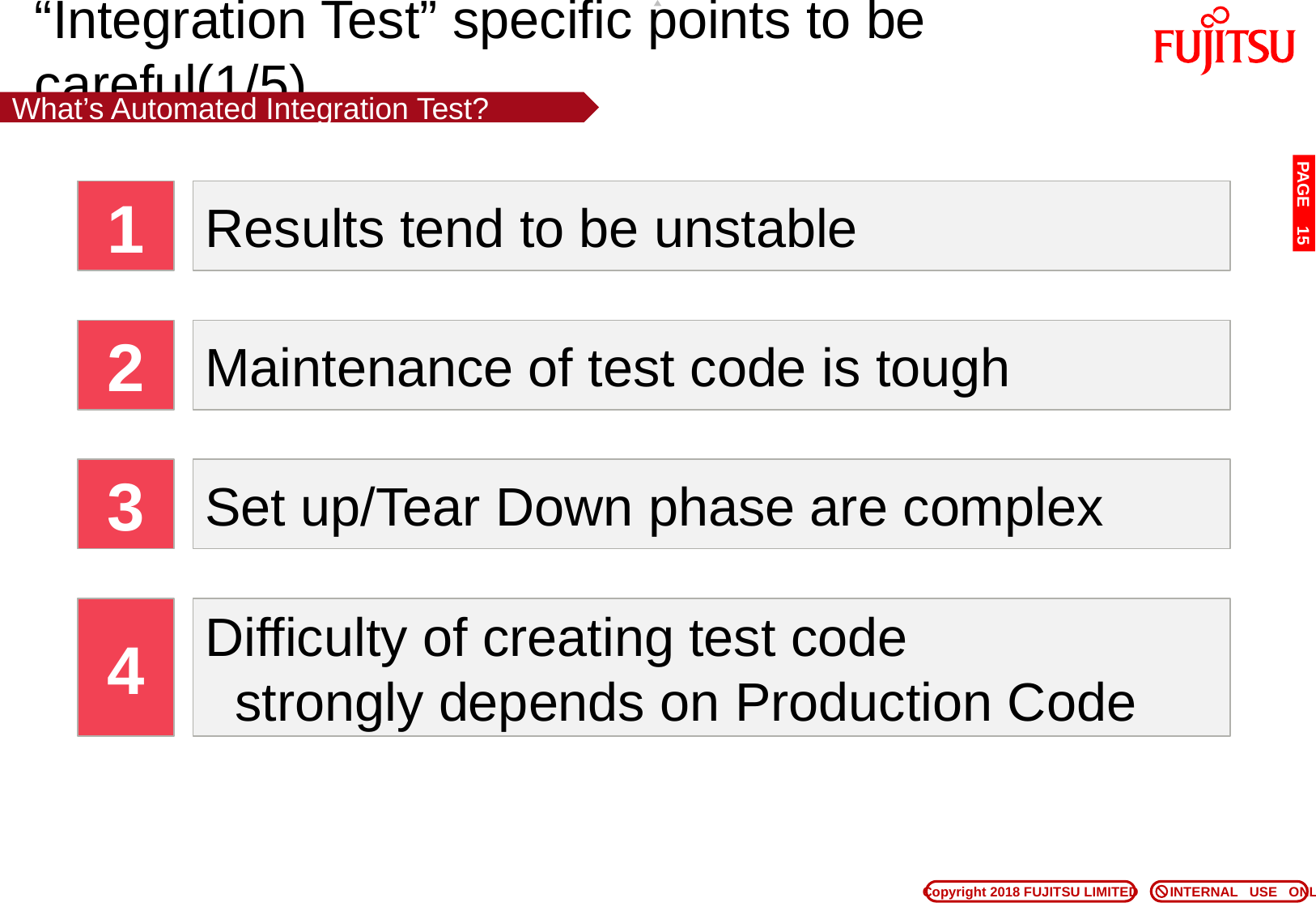

# “Integration Test” specific points to be careful(1/5)
What’s Automated Integration Test?
1
Results tend to be unstable
PAGE    15
2
Maintenance of test code is tough
3
Set up/Tear Down phase are complex
4
Difficulty of creating test code
  strongly depends on Production Code